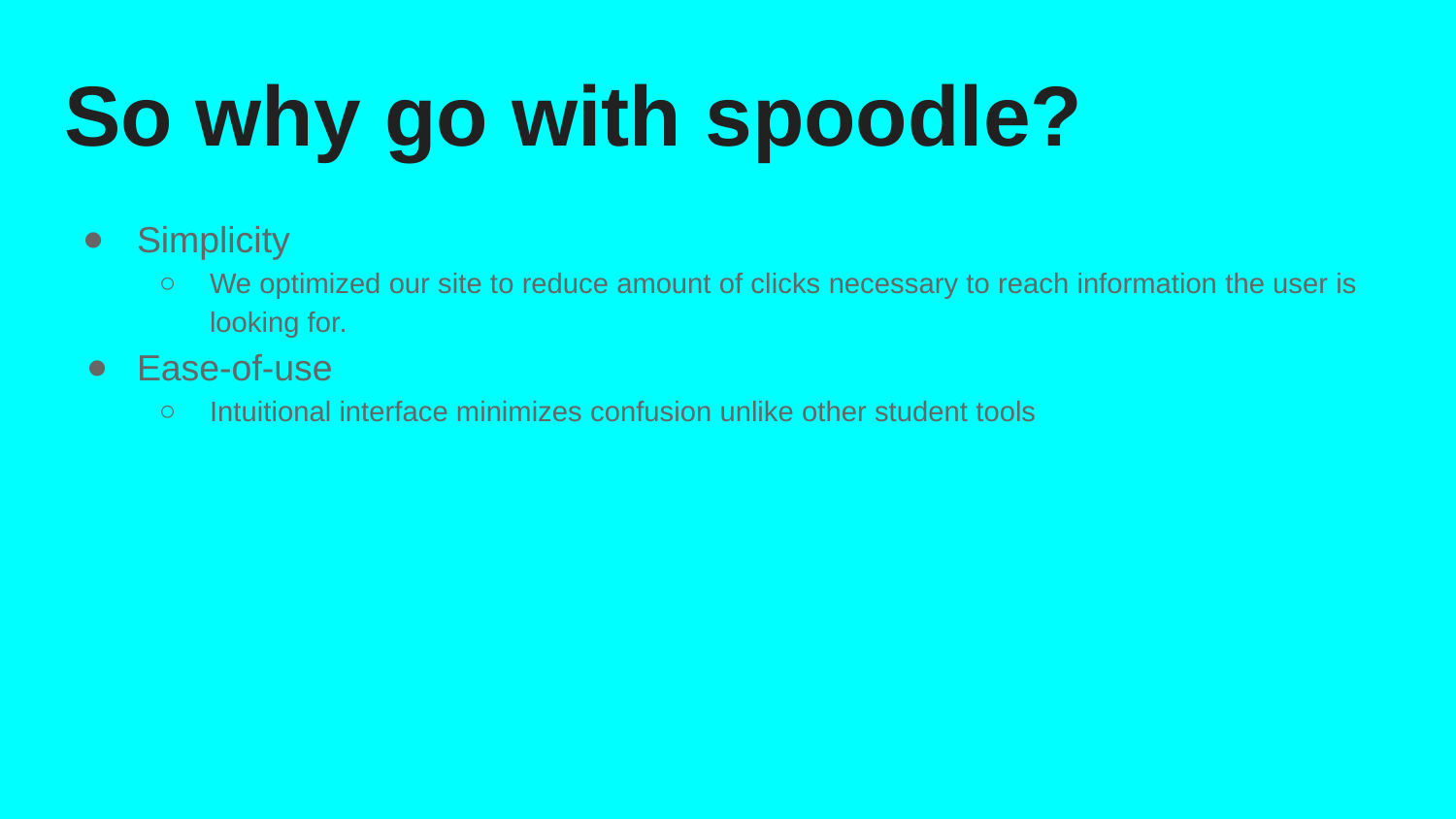

# So why go with spoodle?
Simplicity
We optimized our site to reduce amount of clicks necessary to reach information the user is looking for.
Ease-of-use
Intuitional interface minimizes confusion unlike other student tools